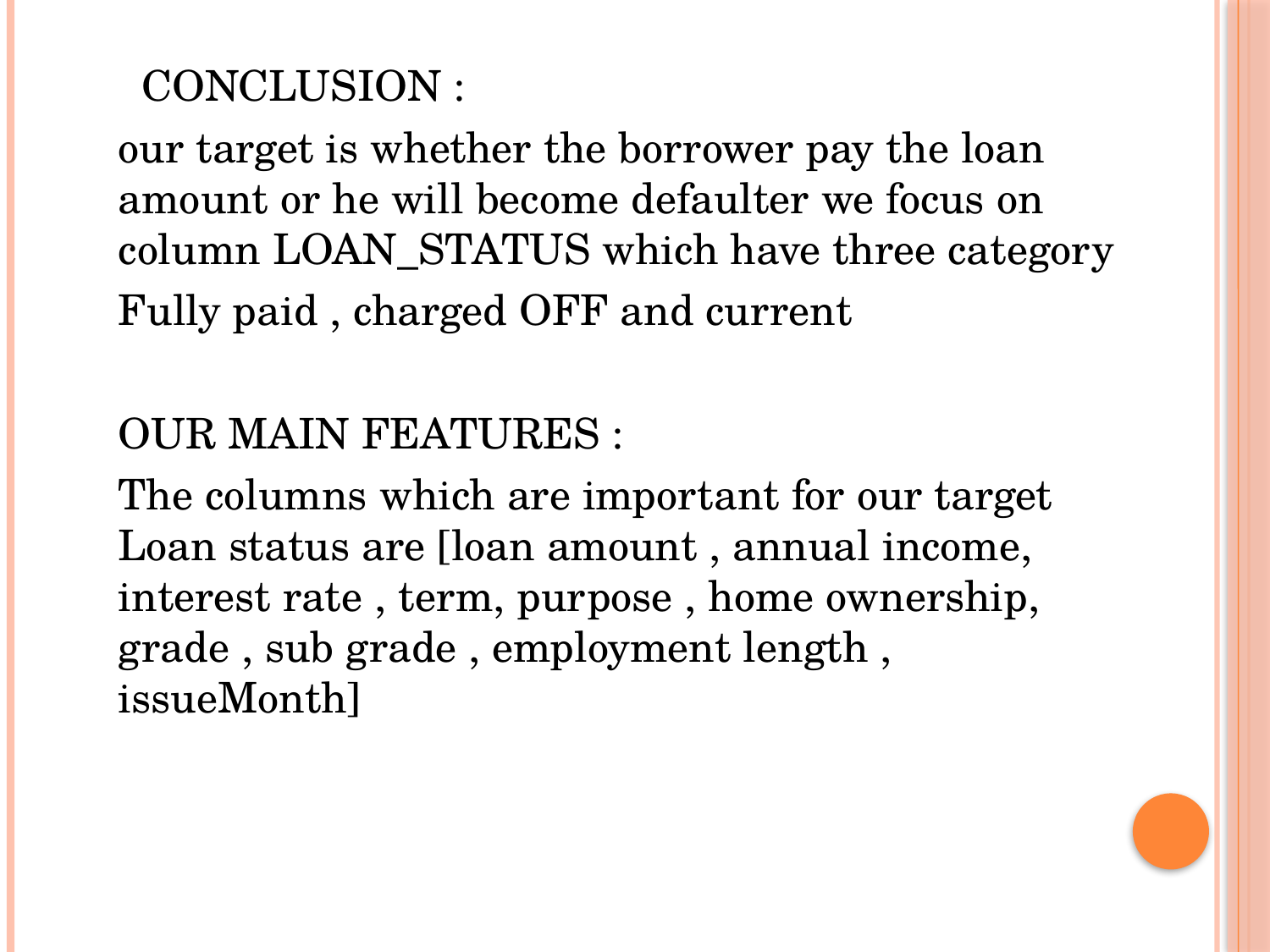

CONCLUSION :
our target is whether the borrower pay the loan amount or he will become defaulter we focus on column LOAN_STATUS which have three category
Fully paid , charged OFF and current

OUR MAIN FEATURES :
The columns which are important for our target Loan status are [loan amount , annual income, interest rate , term, purpose , home ownership, grade , sub grade , employment length , issueMonth]